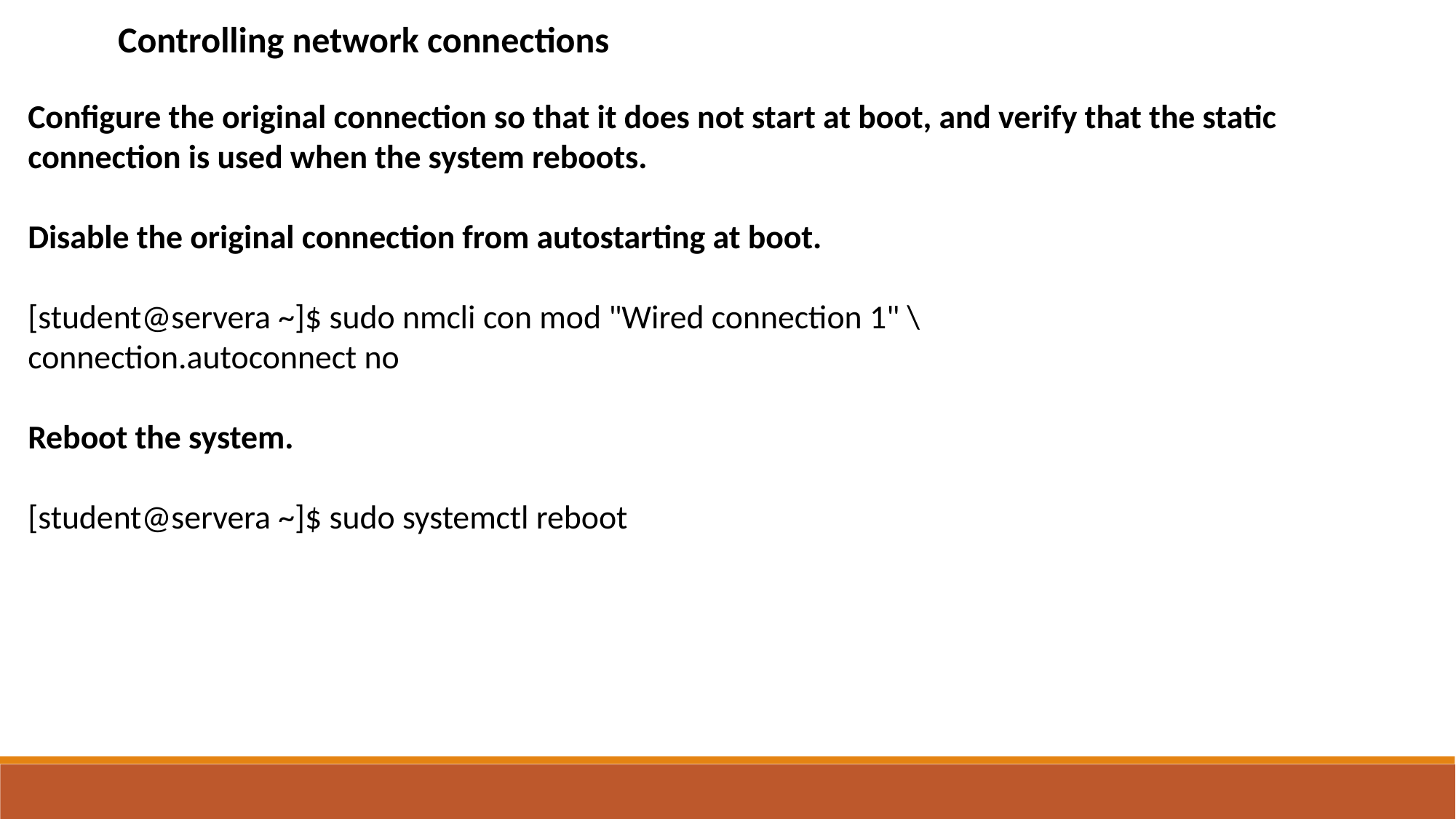

Controlling network connections
Configure the original connection so that it does not start at boot, and verify that the static connection is used when the system reboots.

Disable the original connection from autostarting at boot.

[student@servera ~]$ sudo nmcli con mod "Wired connection 1" \
connection.autoconnect no

Reboot the system.

[student@servera ~]$ sudo systemctl reboot